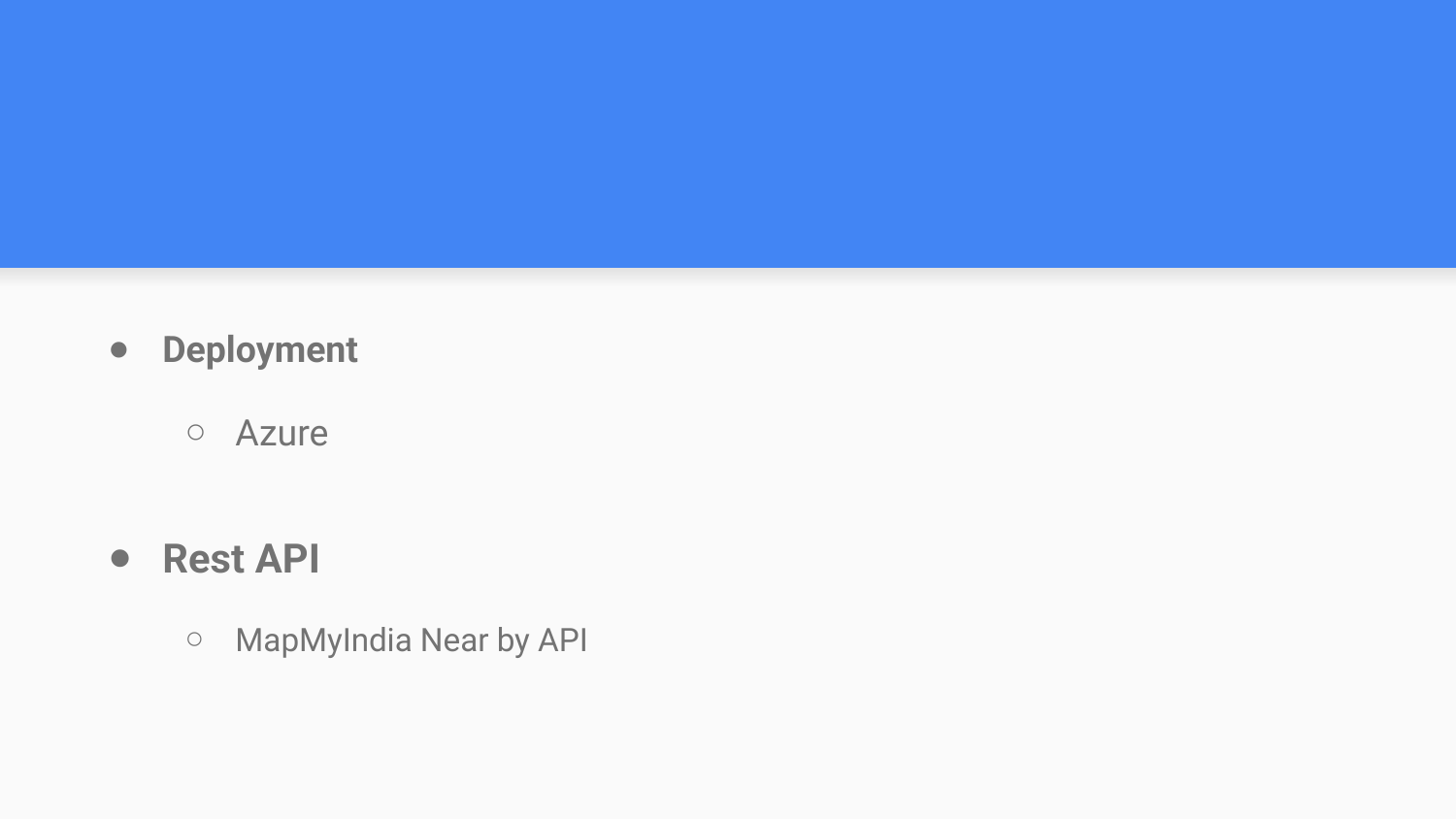

#
Deployment
Azure

Rest API
MapMyIndia Near by API